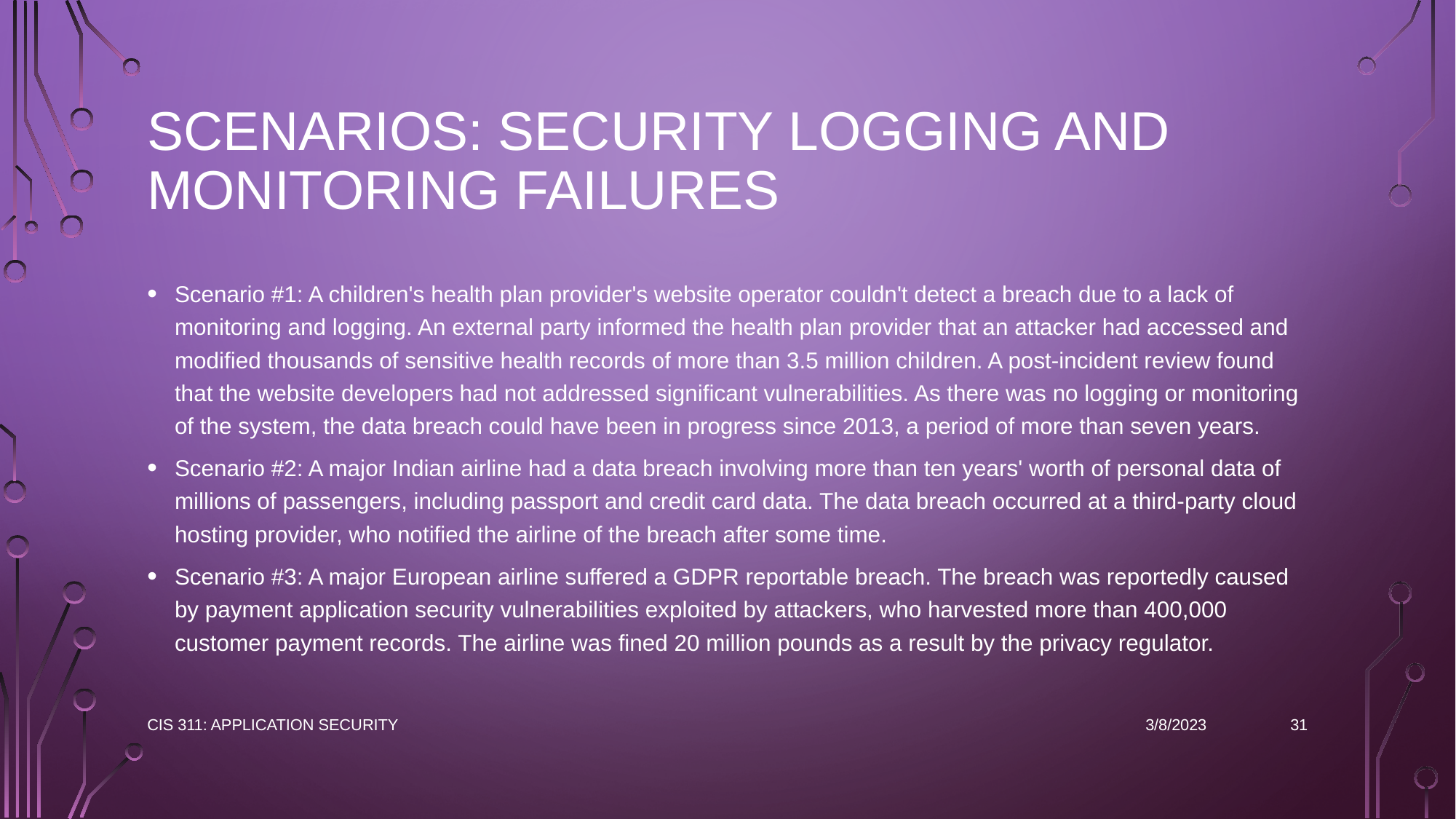

# Scenarios: Security Logging and Monitoring Failures
Scenario #1: A children's health plan provider's website operator couldn't detect a breach due to a lack of monitoring and logging. An external party informed the health plan provider that an attacker had accessed and modified thousands of sensitive health records of more than 3.5 million children. A post-incident review found that the website developers had not addressed significant vulnerabilities. As there was no logging or monitoring of the system, the data breach could have been in progress since 2013, a period of more than seven years.
Scenario #2: A major Indian airline had a data breach involving more than ten years' worth of personal data of millions of passengers, including passport and credit card data. The data breach occurred at a third-party cloud hosting provider, who notified the airline of the breach after some time.
Scenario #3: A major European airline suffered a GDPR reportable breach. The breach was reportedly caused by payment application security vulnerabilities exploited by attackers, who harvested more than 400,000 customer payment records. The airline was fined 20 million pounds as a result by the privacy regulator.
31
CIS 311: Application Security
3/8/2023